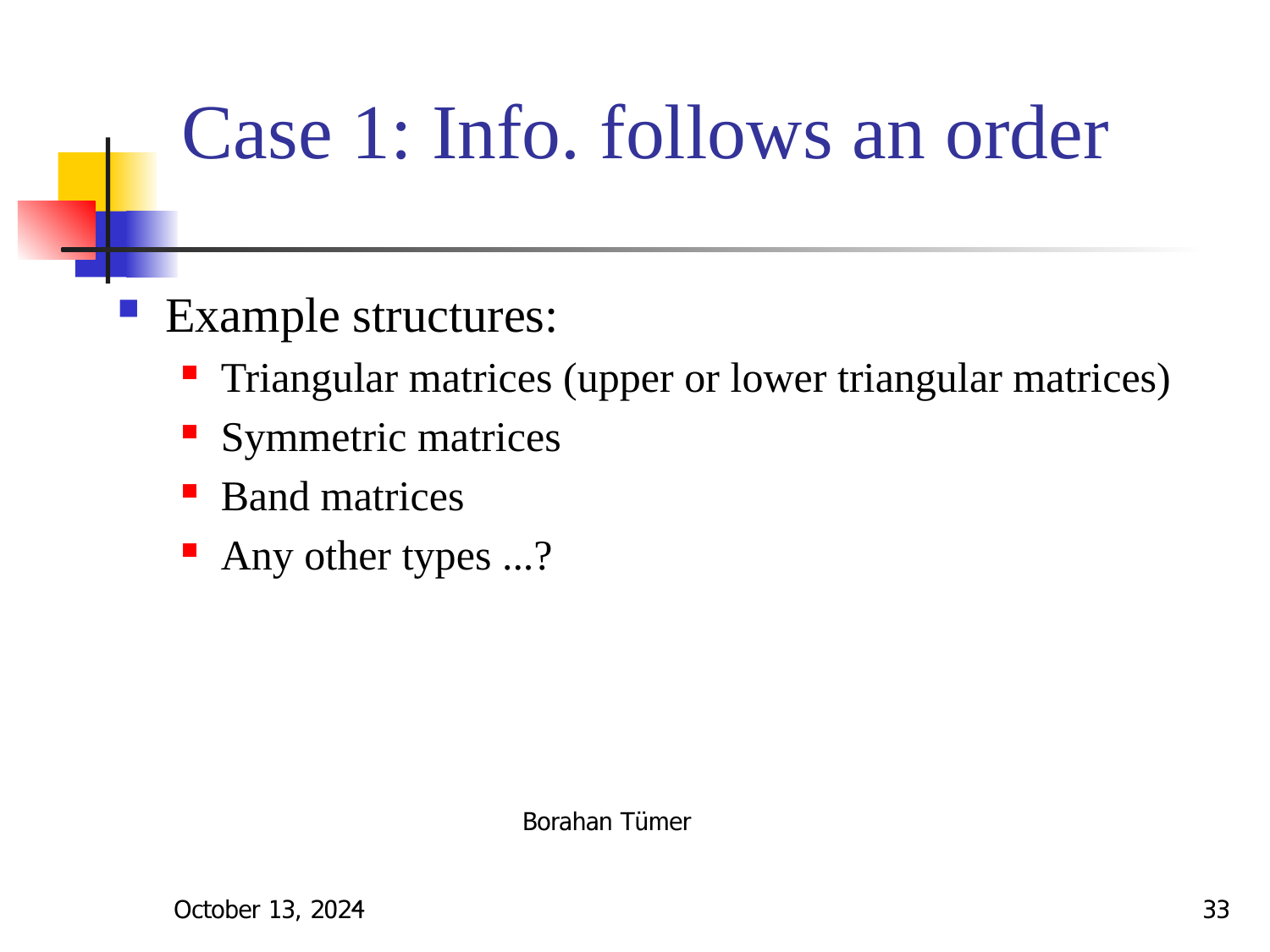

# Case 1: Info. follows an order
Example structures:
Triangular matrices (upper or lower triangular matrices)
Symmetric matrices
Band matrices
Any other types ...?
October 13, 2024
Borahan Tümer
33